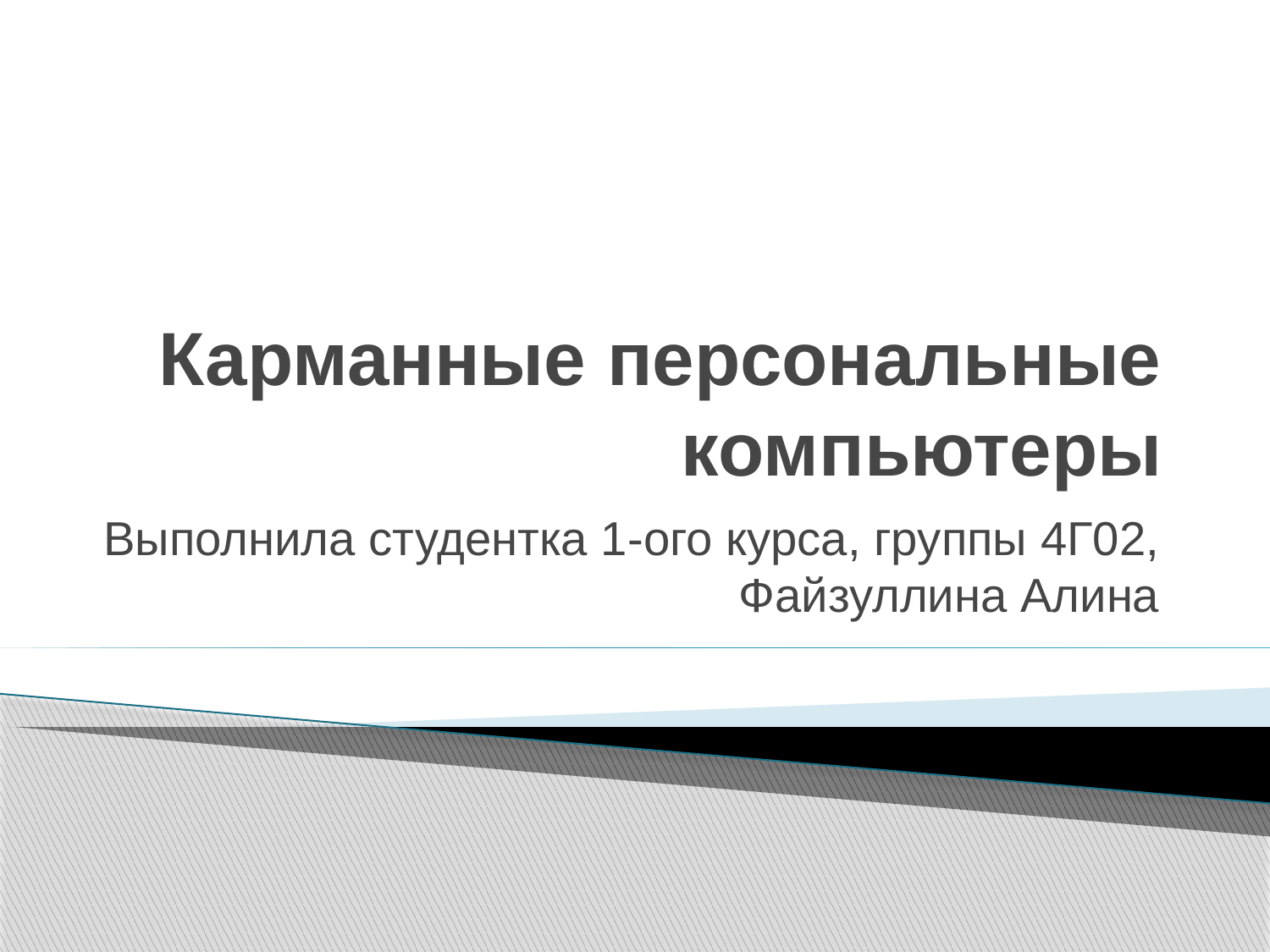

# Карманные персональные компьютеры
Выполнила студентка 1-ого курса, группы 4Г02, Файзуллина Алина